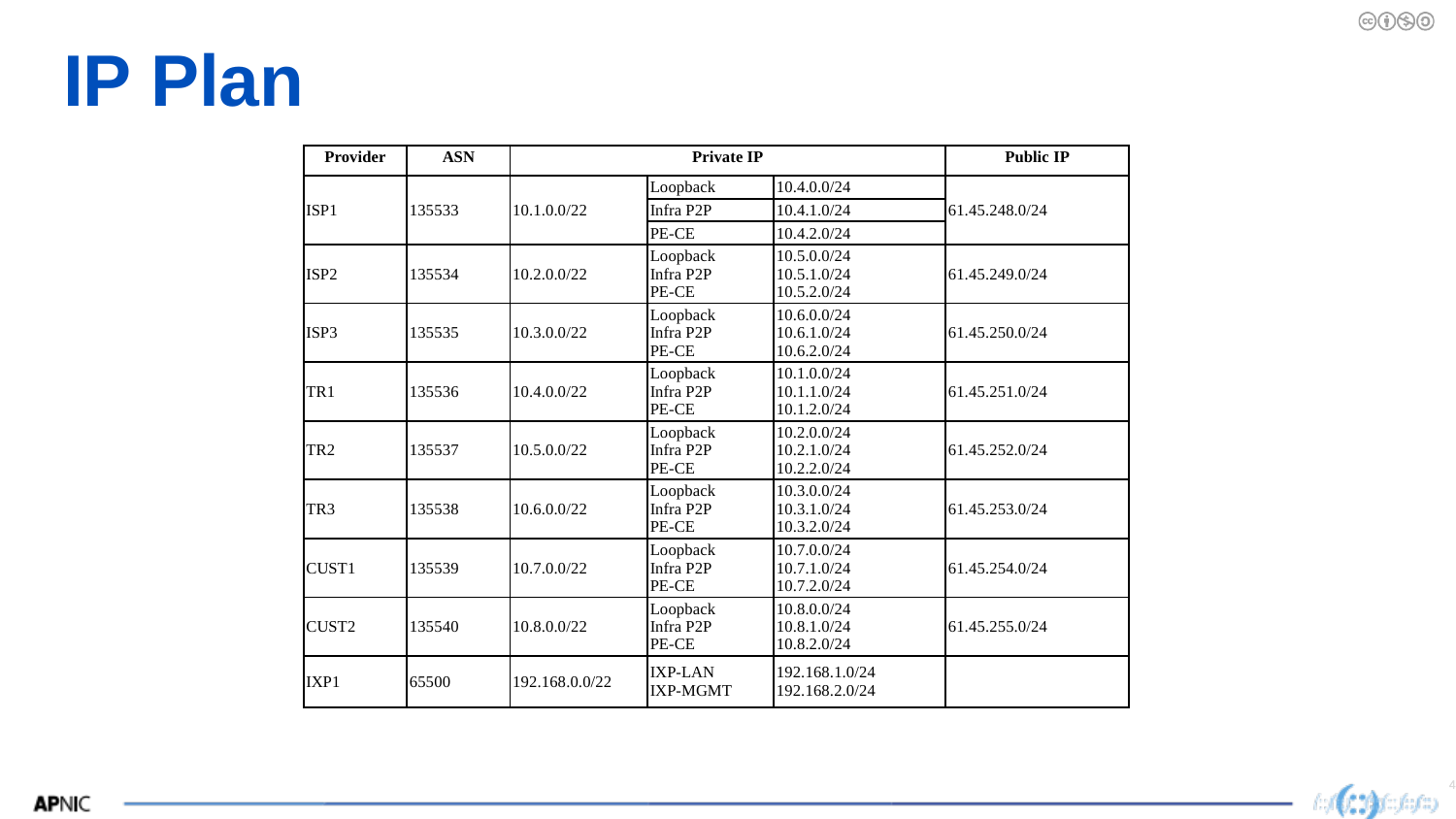

# IP Plan

| Provider | ASN | Private IP |  |  | Public IP |
| --- | --- | --- | --- | --- | --- |
| ISP1 | 135533 | 10.1.0.0/22 | Loopback | 10.4.0.0/24 | 61.45.248.0/24 |
|  |  |  | Infra P2P | 10.4.1.0/24 |  |
|  |  |  | PE-CE | 10.4.2.0/24 |  |
| ISP2 | 135534 | 10.2.0.0/22 | Loopback         Infra P2P   PE-CE | 10.5.0.0/24 10.5.1.0/24 10.5.2.0/24 | 61.45.249.0/24 |
| ISP3 | 135535 | 10.3.0.0/22 | Loopback         Infra P2P   PE-CE | 10.6.0.0/24 10.6.1.0/24 10.6.2.0/24 | 61.45.250.0/24 |
| TR1 | 135536 | 10.4.0.0/22 | Loopback         Infra P2P   PE-CE | 10.1.0.0/24 10.1.1.0/24 10.1.2.0/24 | 61.45.251.0/24 |
| TR2 | 135537 | 10.5.0.0/22 | Loopback        Infra P2P   PE-CE | 10.2.0.0/24 10.2.1.0/24 10.2.2.0/24 | 61.45.252.0/24 |
| TR3 | 135538 | 10.6.0.0/22 | Loopback         Infra P2P   PE-CE | 10.3.0.0/24 10.3.1.0/24 10.3.2.0/24 | 61.45.253.0/24 |
| CUST1 | 135539 | 10.7.0.0/22 | Loopback         Infra P2P   PE-CE | 10.7.0.0/24 10.7.1.0/24 10.7.2.0/24 | 61.45.254.0/24 |
| CUST2 | 135540 | 10.8.0.0/22 | Loopback         Infra P2P   PE-CE | 10.8.0.0/24 10.8.1.0/24 10.8.2.0/24 | 61.45.255.0/24 |
| IXP1 | 65500 | 192.168.0.0/22 | IXP-LAN IXP-MGMT | 192.168.1.0/24 192.168.2.0/24 |  |